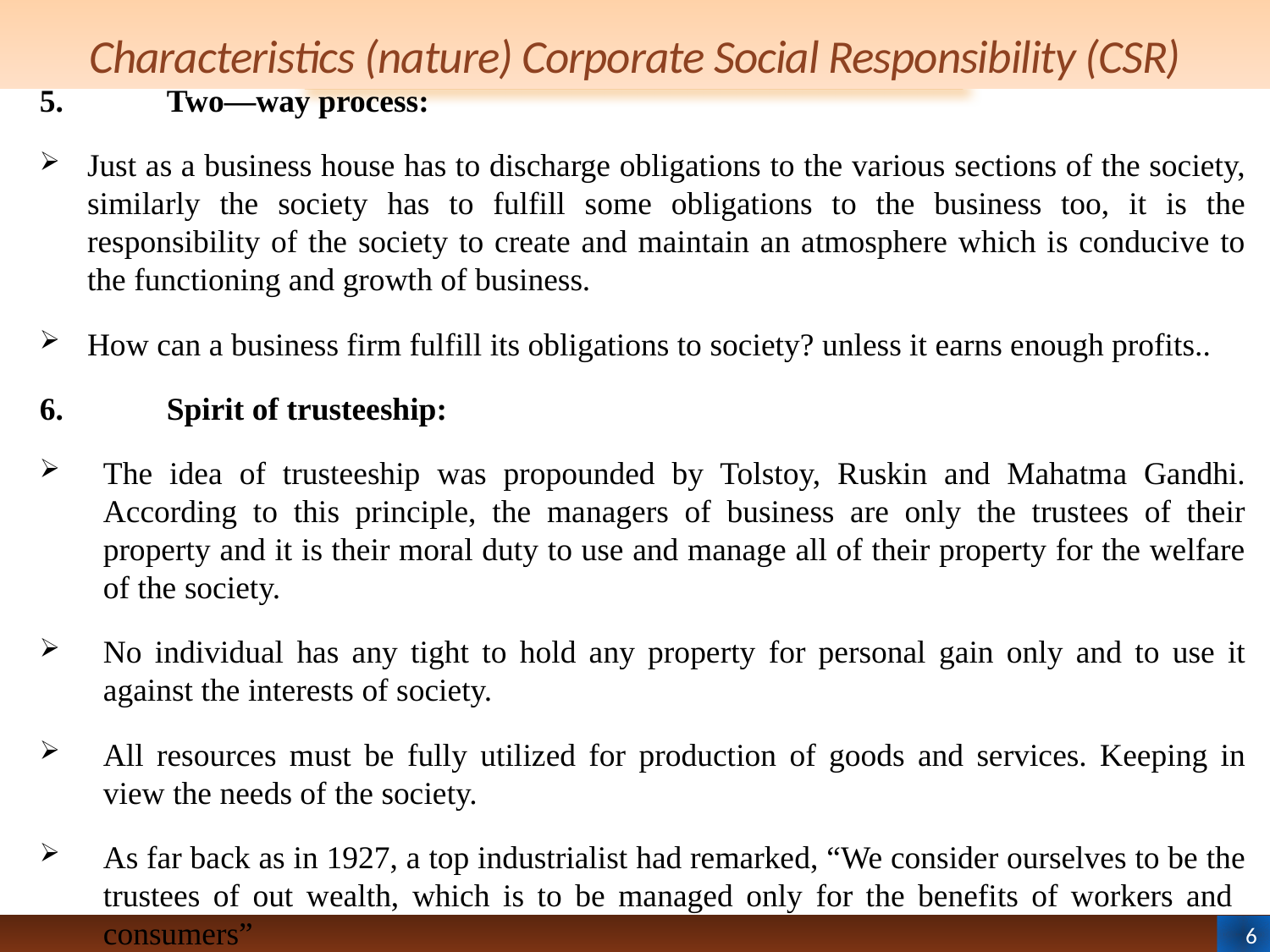

# Characteristics (nature) Corporate Social Responsibility (CSR)
5.	Two—way process:
Just as a business house has to discharge obligations to the various sections of the society, similarly the society has to fulfill some obligations to the business too, it is the responsibility of the society to create and maintain an atmosphere which is conducive to the functioning and growth of business.
How can a business firm fulfill its obligations to society? unless it earns enough profits..
6.	Spirit of trusteeship:
The idea of trusteeship was propounded by Tolstoy, Ruskin and Mahatma Gandhi. According to this principle, the managers of business are only the trustees of their property and it is their moral duty to use and manage all of their property for the welfare of the society.
No individual has any tight to hold any property for personal gain only and to use it against the interests of society.
All resources must be fully utilized for production of goods and services. Keeping in view the needs of the society.
As far back as in 1927, a top industrialist had remarked, “We consider ourselves to be the trustees of out wealth, which is to be managed only for the benefits of workers and  consumers”
6